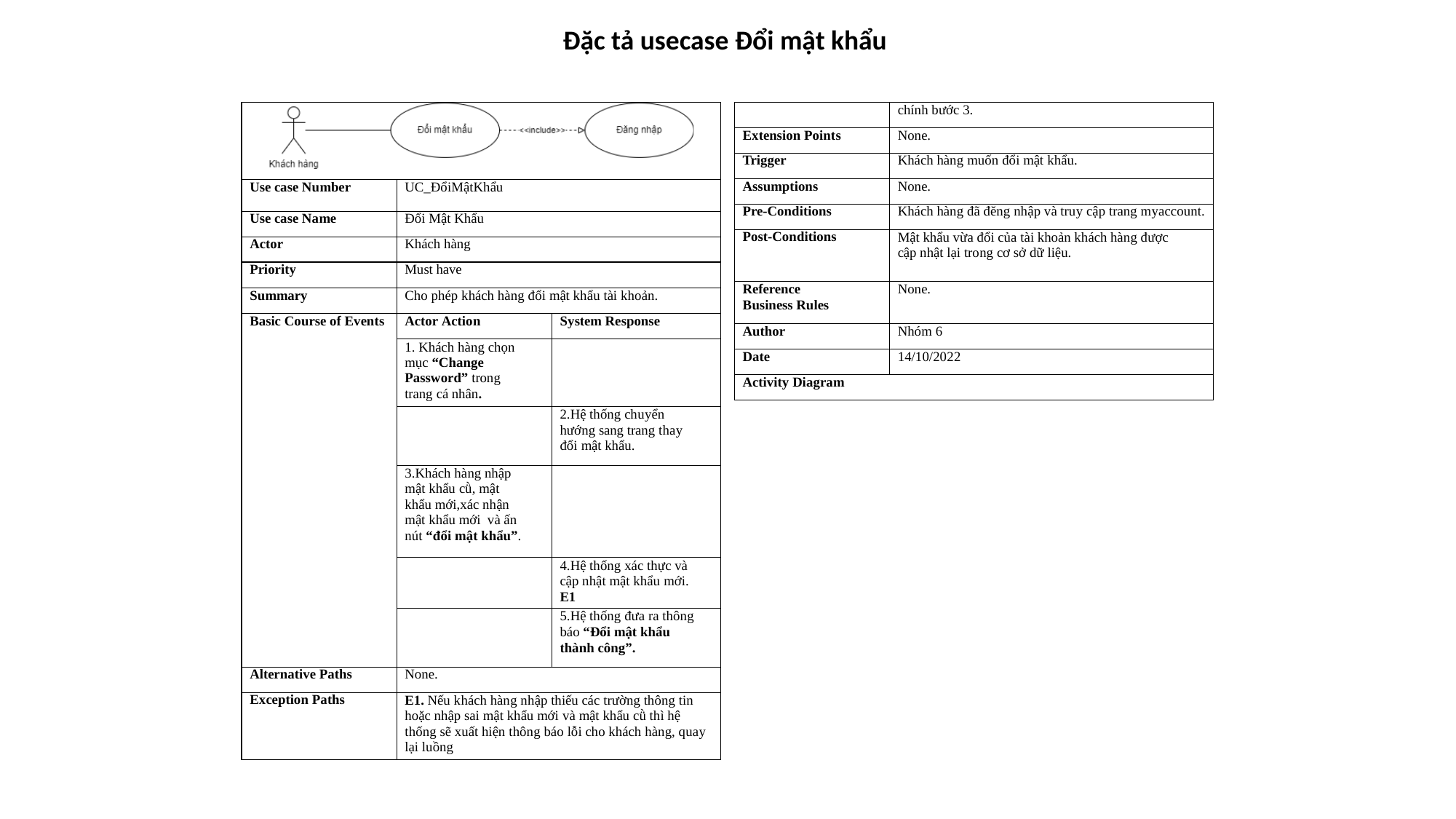

Đặc tả usecase Đổi mật khẩu
|  |  |  |
| --- | --- | --- |
| Use case Number | UC\_ĐổiMậtKhẩu |  |
| Use case Name | Đổi Mật Khẩu |  |
| Actor | Khách hàng |  |
| Priority | Must have |  |
| Summary | Cho phép khách hàng đổi mật khẩu tài khoản. |  |
| Basic Course of Events | Actor Action | System Response |
|  | 1. Khách hàng chọn mục “Change Password” trong trang cá nhân. |  |
|  |  | 2.Hệ thống chuyển hướng sang trang thay đổi mật khẩu. |
|  | 3.Khách hàng nhập mật khẩu cǜ, mật khẩu mới,xác nhận mật khẩu mới và ấn nút “đổi mật khẩu”. |  |
|  |  | 4.Hệ thống xác thực và cập nhật mật khẩu mới. E1 |
|  |  | 5.Hệ thống đưa ra thông báo “Đổi mật khẩu thành công”. |
| Alternative Paths | None. |  |
| Exception Paths | E1. Nếu khách hàng nhập thiếu các trường thông tin hoặc nhập sai mật khẩu mới và mật khẩu cǜ thì hệ thống sẽ xuất hiện thông báo lỗi cho khách hàng, quay lại luồng |  |
|  | chính bước 3. |
| --- | --- |
| Extension Points | None. |
| Trigger | Khách hàng muốn đổi mật khẩu. |
| Assumptions | None. |
| Pre-Conditions | Khách hàng đã đĕng nhập và truy cập trang myaccount. |
| Post-Conditions | Mật khẩu vừa đổi của tài khoản khách hàng được cập nhật lại trong cơ sở dữ liệu. |
| Reference Business Rules | None. |
| Author | Nhóm 6 |
| Date | 14/10/2022 |
| Activity Diagram |  |

27